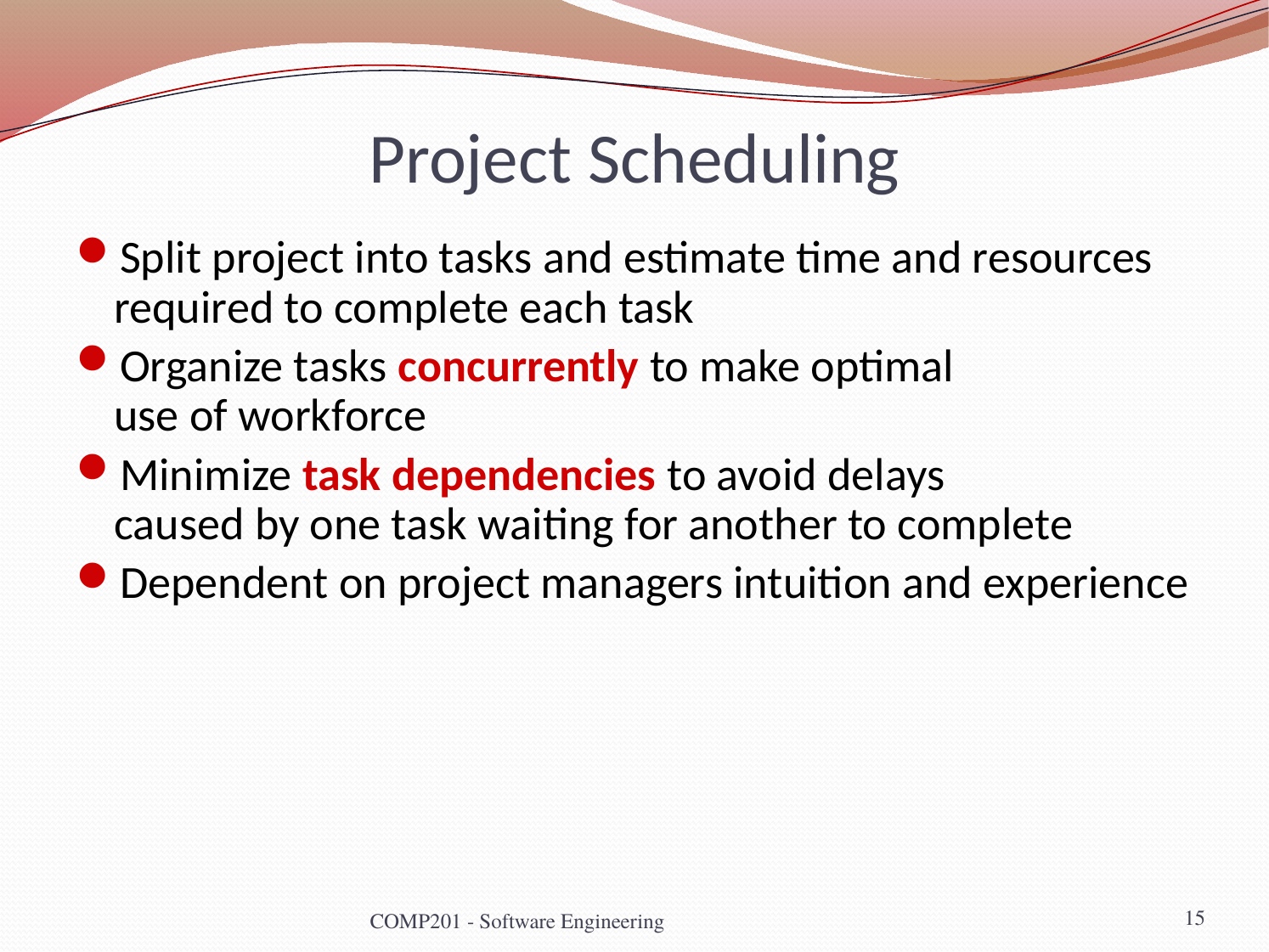

# Project Scheduling
Split project into tasks and estimate time and resources required to complete each task
Organize tasks concurrently to make optimal
use of workforce
Minimize task dependencies to avoid delays
caused by one task waiting for another to complete
Dependent on project managers intuition and experience
COMP201 - Software Engineering
15